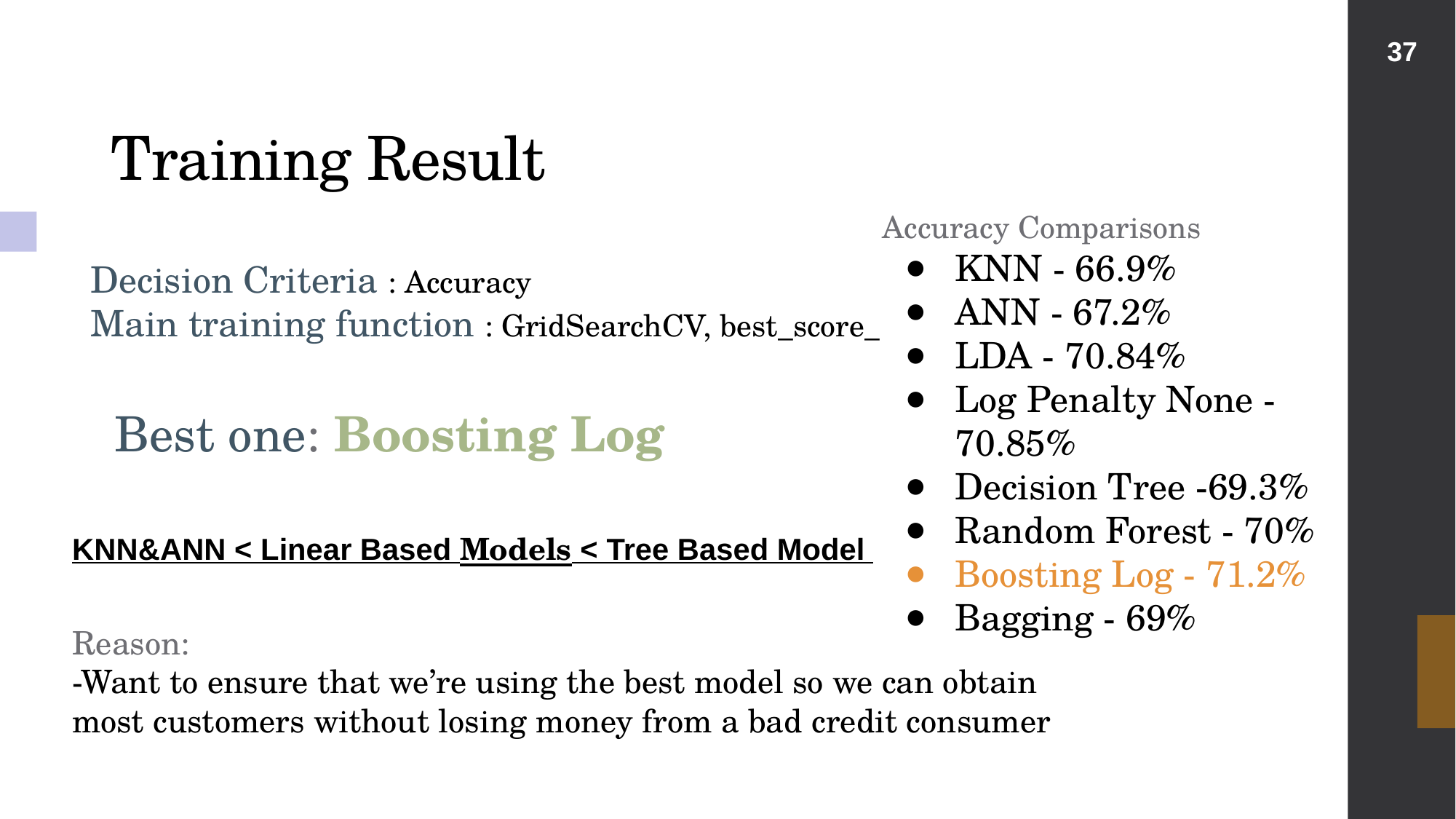

37
Training Result
Accuracy Comparisons
KNN - 66.9%
ANN - 67.2%
LDA - 70.84%
Log Penalty None -70.85%
Decision Tree -69.3%
Random Forest - 70%
Boosting Log - 71.2%
Bagging - 69%

Decision Criteria : Accuracy
Main training function : GridSearchCV, best_score_

Best one: Boosting Log
KNN&ANN < Linear Based Models < Tree Based Model
Reason:
-Want to ensure that we’re using the best model so we can obtain most customers without losing money from a bad credit consumer